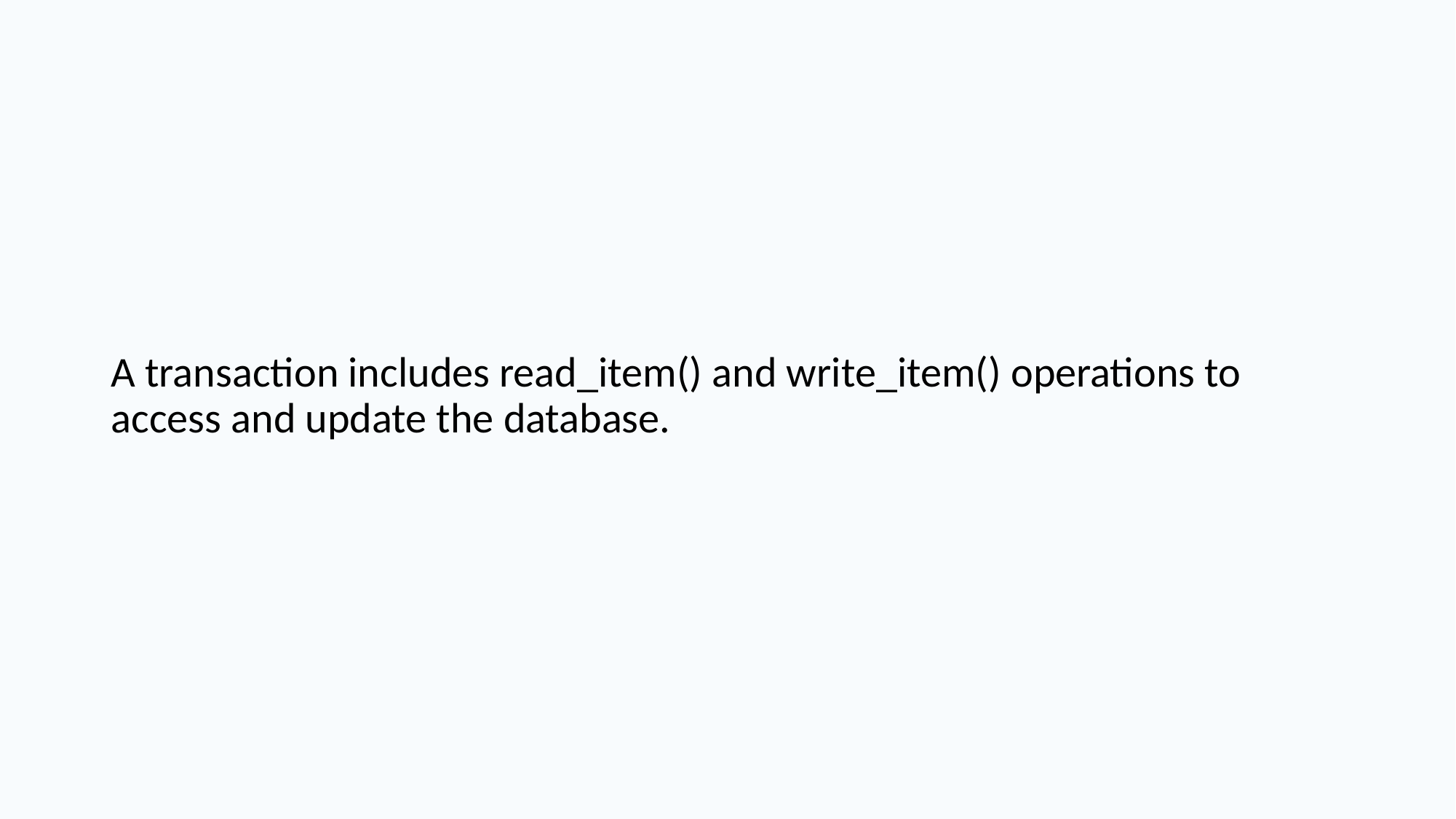

#

A transaction includes read_item() and write_item() operations to access and update the database.